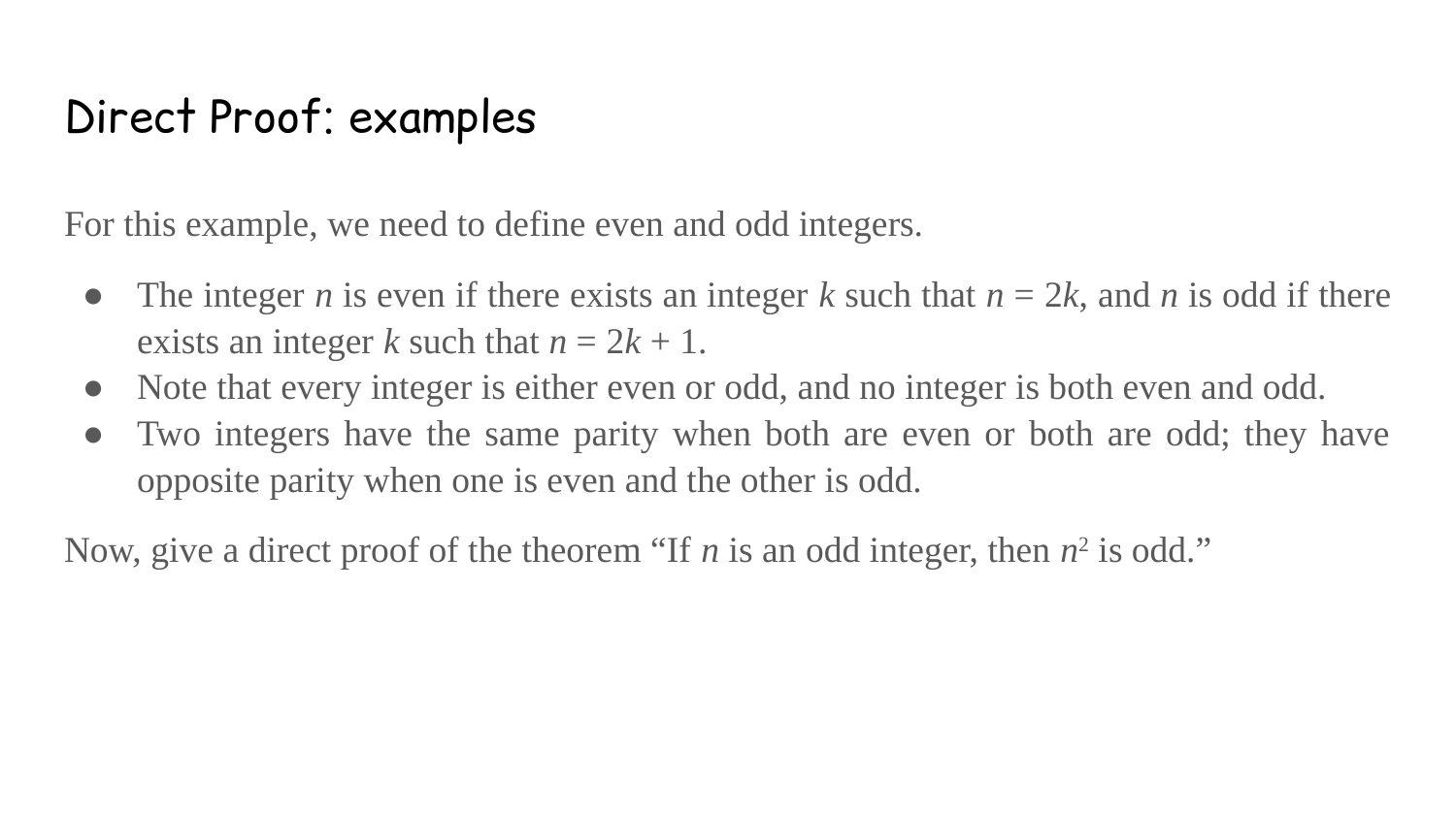

# Direct Proof: examples
For this example, we need to define even and odd integers.
The integer n is even if there exists an integer k such that n = 2k, and n is odd if there exists an integer k such that n = 2k + 1.
Note that every integer is either even or odd, and no integer is both even and odd.
Two integers have the same parity when both are even or both are odd; they have opposite parity when one is even and the other is odd.
Now, give a direct proof of the theorem “If n is an odd integer, then n2 is odd.”